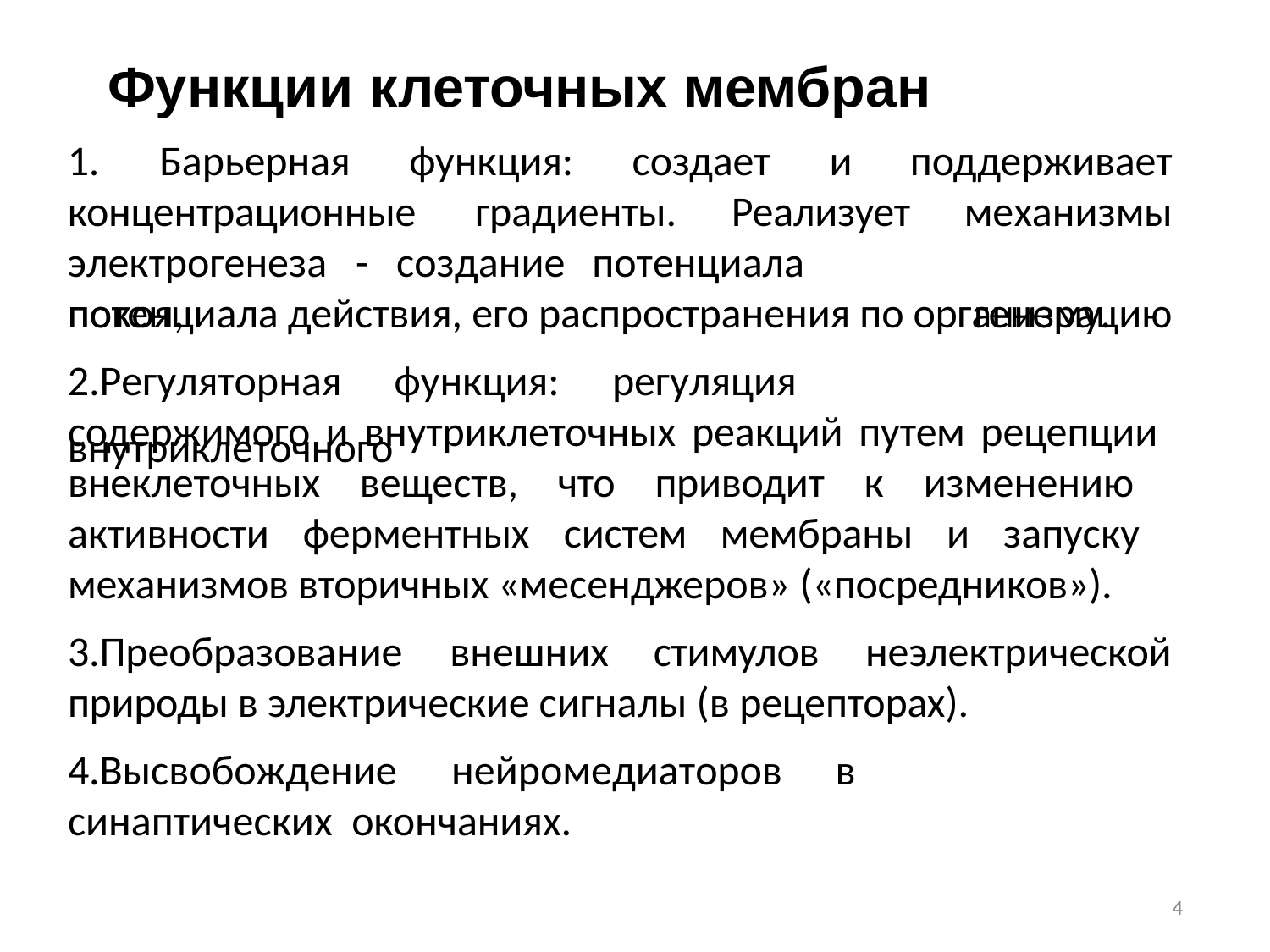

# Функции клеточных мембран
1.	Барьерная	функция:	создает	и	поддерживает
концентрационные	градиенты.	Реализует  электрогенеза	-	создание	потенциала	покоя,
механизмы  генерацию
потенциала действия, его распространения по организму.  2.Регуляторная	функция:	регуляция	внутриклеточного
содержимого и внутриклеточных реакций путем рецепции  внеклеточных веществ, что приводит к изменению  активности ферментных систем мембраны и запуску  механизмов вторичных «месенджеров» («посредников»).
3.Преобразование	внешних	стимулов	неэлектрической
природы в электрические сигналы (в рецепторах).
4.Высвобождение	нейромедиаторов	в	синаптических  окончаниях.
4